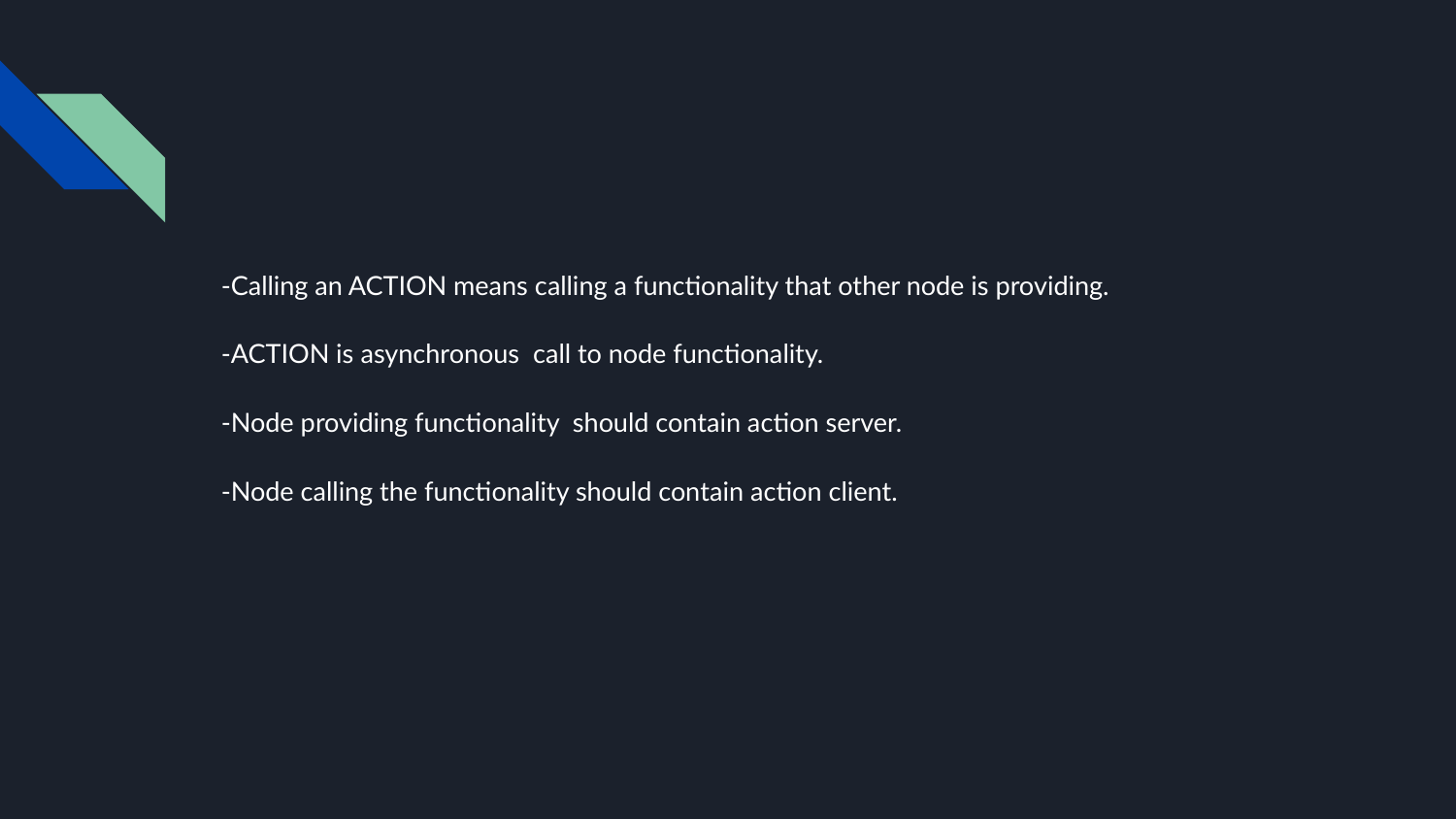

-Calling an ACTION means calling a functionality that other node is providing.
-ACTION is asynchronous  call to node functionality.
-Node providing functionality  should contain action server.
-Node calling the functionality should contain action client.